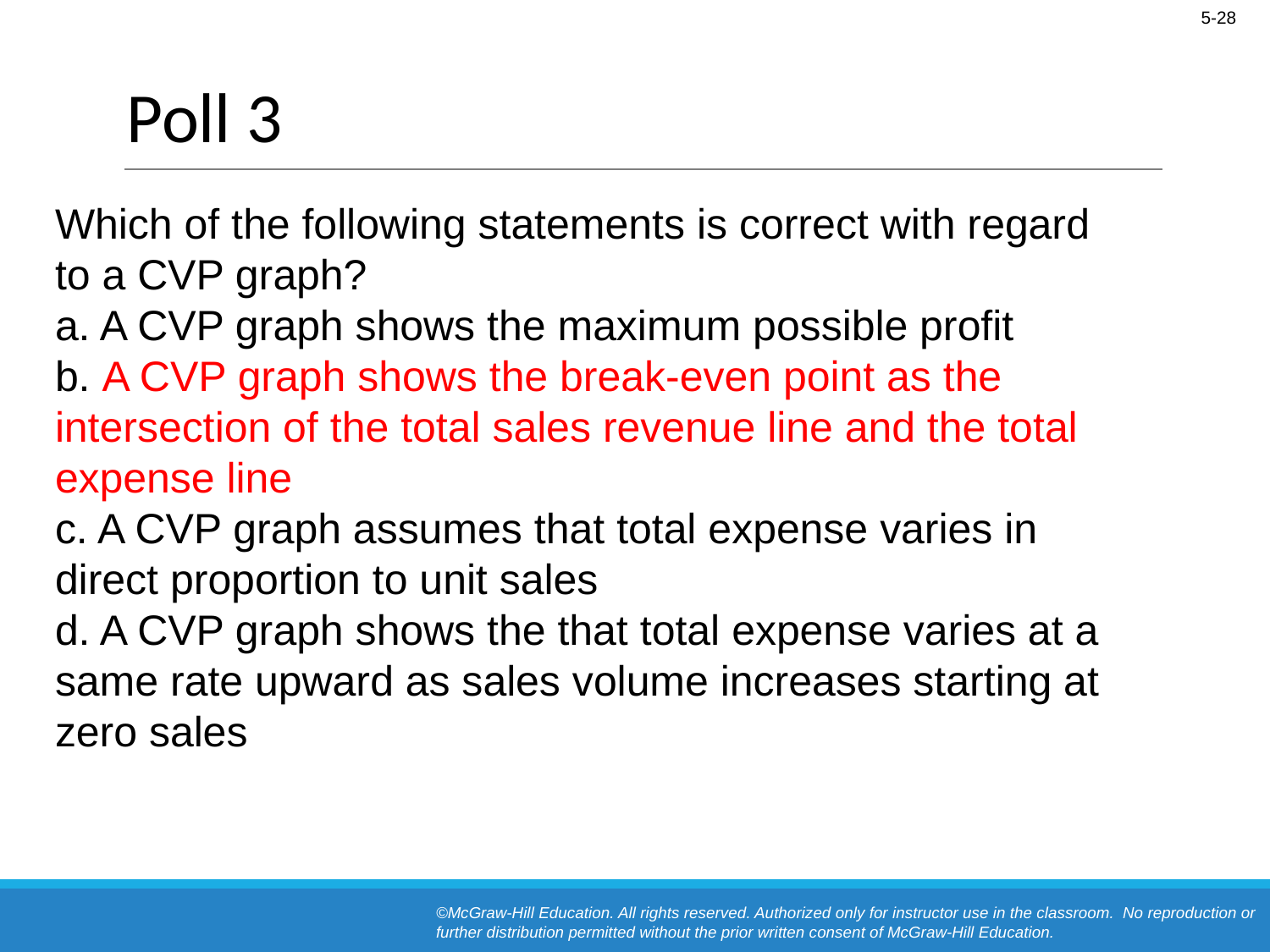

# Poll 3
Which of the following statements is correct with regard to a CVP graph?
a. A CVP graph shows the maximum possible profit
b. A CVP graph shows the break-even point as the intersection of the total sales revenue line and the total expense line
c. A CVP graph assumes that total expense varies in direct proportion to unit sales
d. A CVP graph shows the that total expense varies at a same rate upward as sales volume increases starting at zero sales